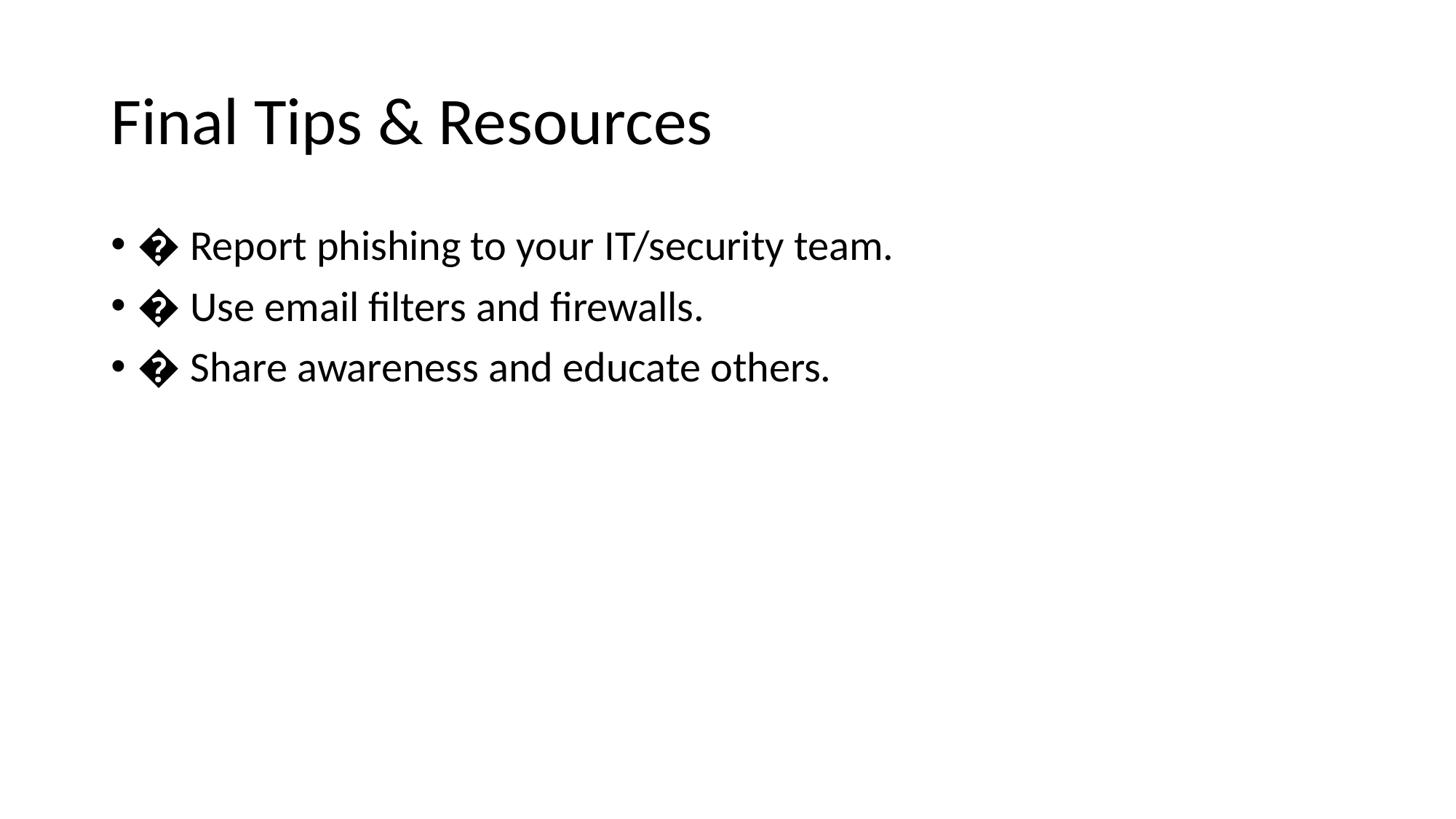

# Final Tips & Resources
� Report phishing to your IT/security team.
� Use email filters and firewalls.
� Share awareness and educate others.